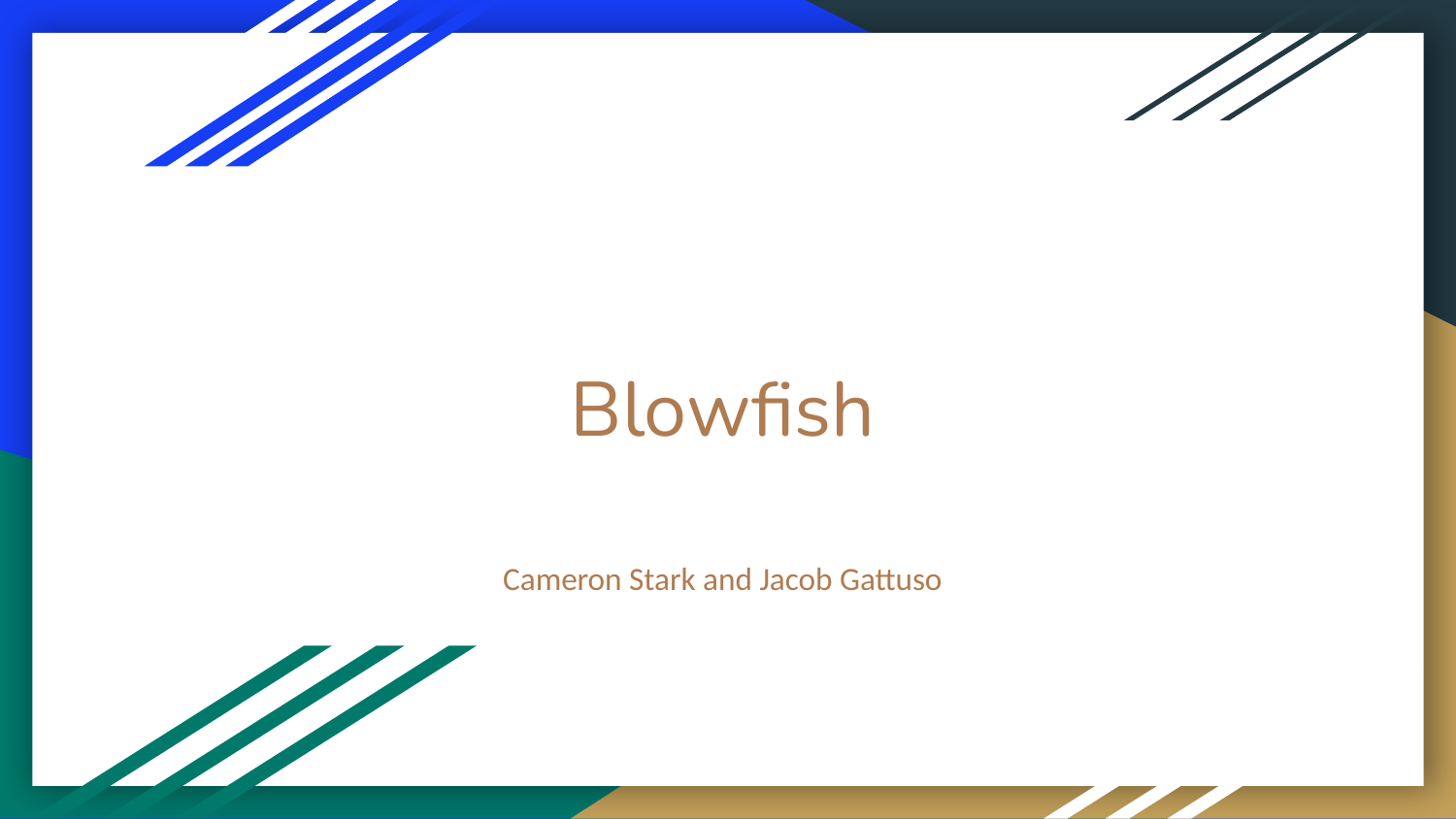

# Blowfish
Cameron Stark and Jacob Gattuso